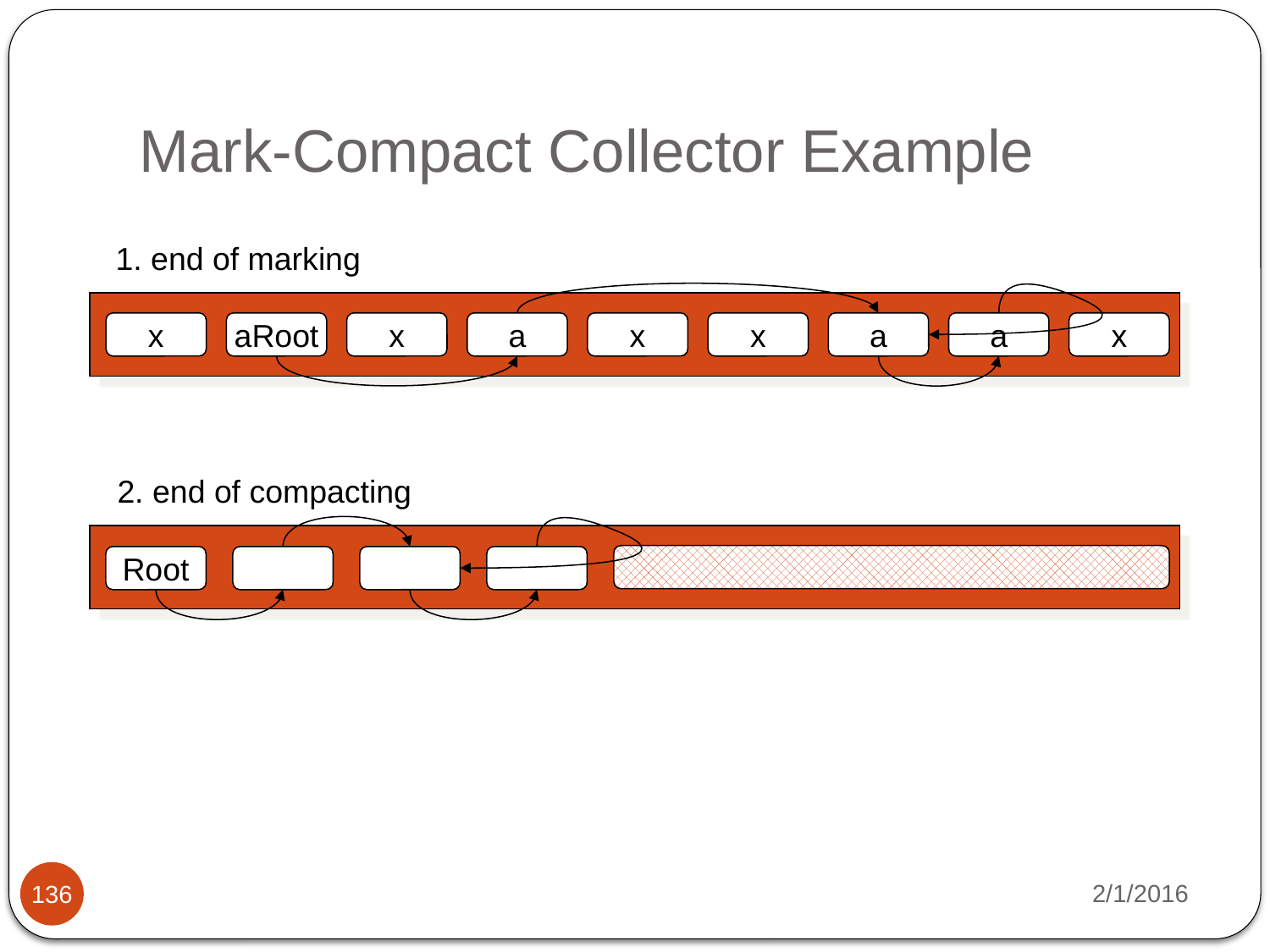

# Mark-Compact Collector Example
1. end of marking

x
aRoot
x
a
x
x
a
a
x
2. end of compacting

Root

2/1/2016
136